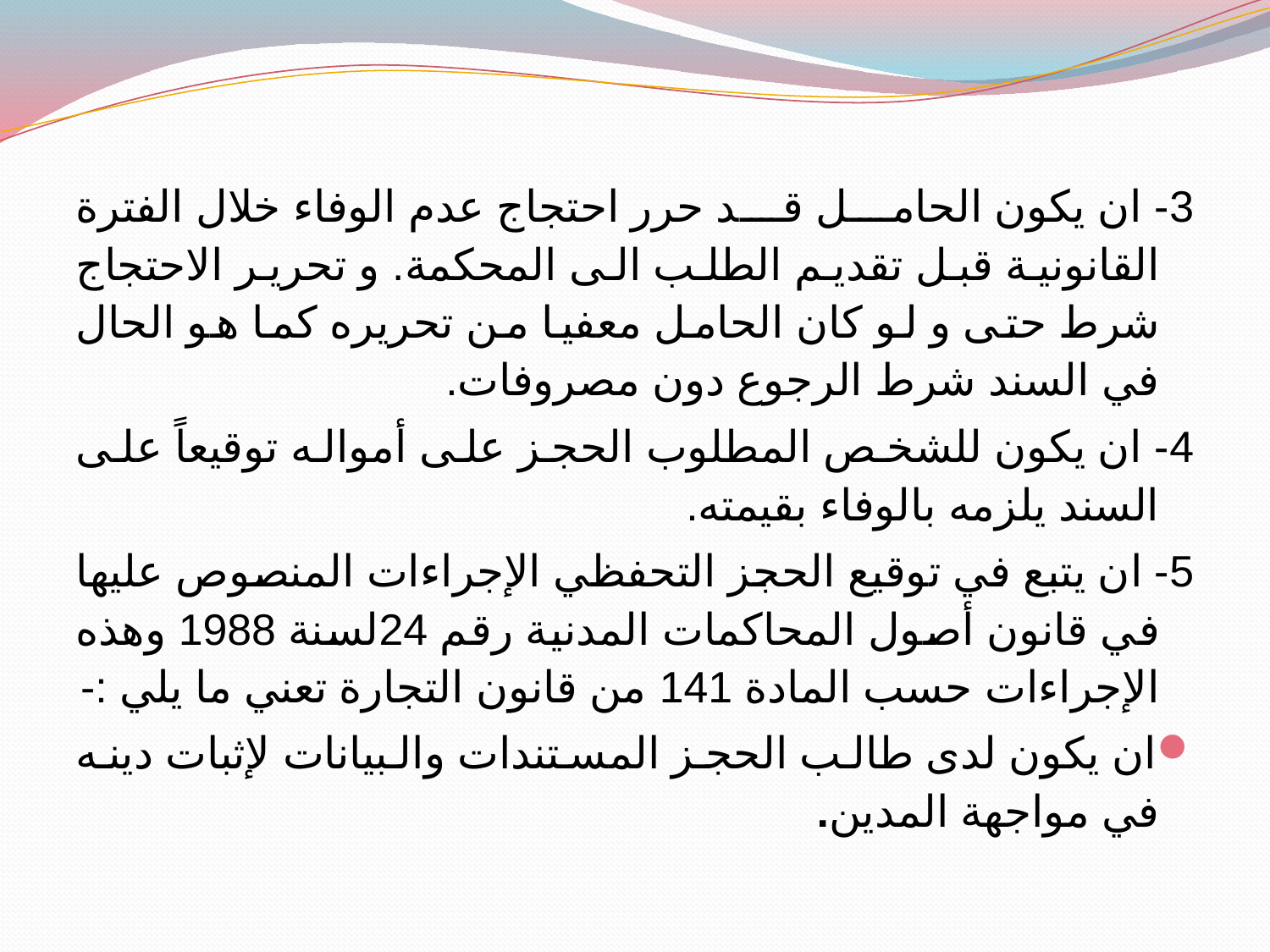

#

3- ان يكون الحامل قد حرر احتجاج عدم الوفاء خلال الفترة القانونية قبل تقديم الطلب الى المحكمة. و تحرير الاحتجاج شرط حتى و لو كان الحامل معفيا من تحريره كما هو الحال في السند شرط الرجوع دون مصروفات.
4- ان يكون للشخص المطلوب الحجز على أمواله توقيعاً على السند يلزمه بالوفاء بقيمته.
5- ان يتبع في توقيع الحجز التحفظي الإجراءات المنصوص عليها في قانون أصول المحاكمات المدنية رقم 24لسنة 1988 وهذه الإجراءات حسب المادة 141 من قانون التجارة تعني ما يلي :-
ان يكون لدى طالب الحجز المستندات والبيانات لإثبات دينه في مواجهة المدين.